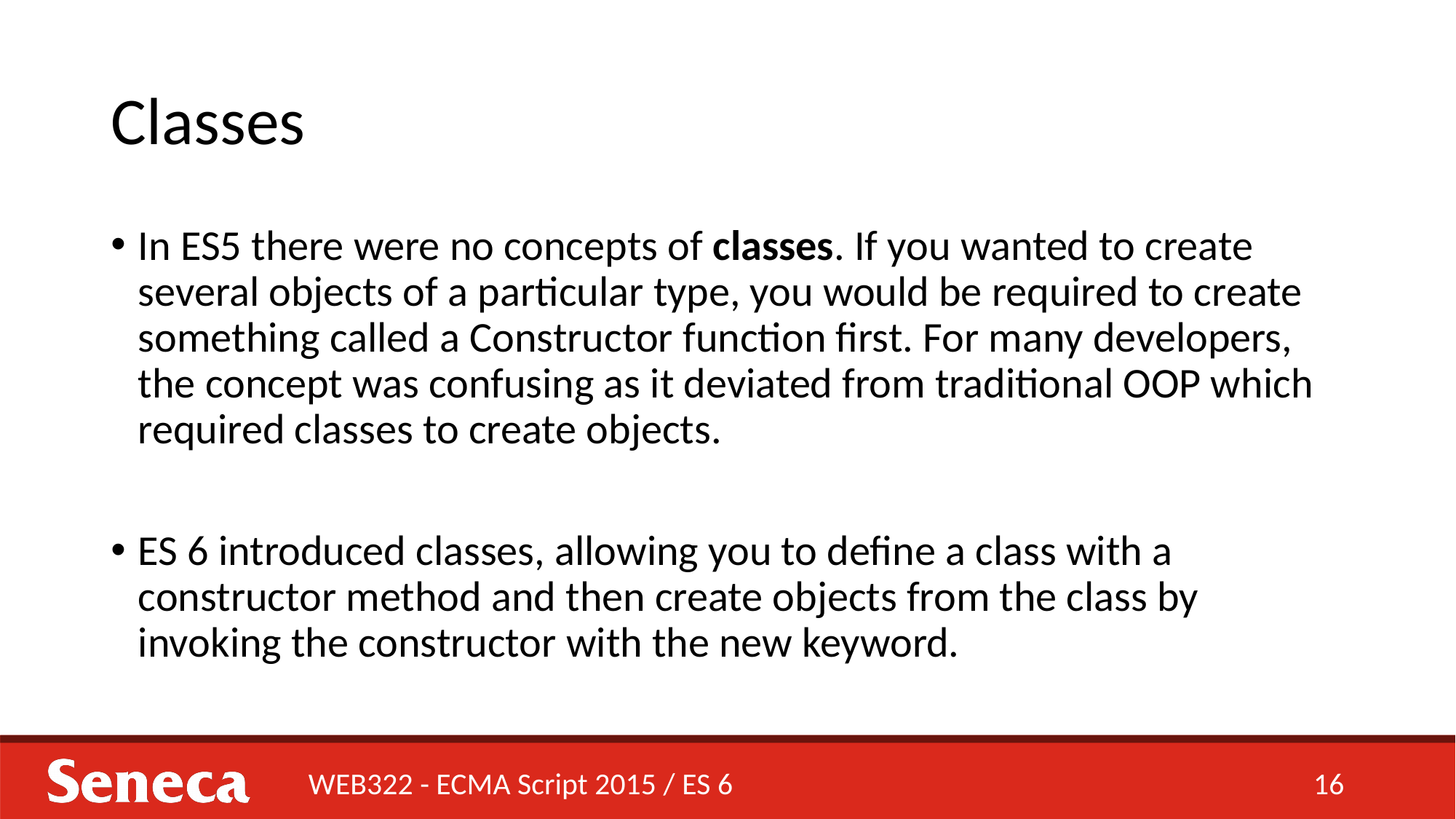

# Classes
In ES5 there were no concepts of classes. If you wanted to create several objects of a particular type, you would be required to create something called a Constructor function first. For many developers, the concept was confusing as it deviated from traditional OOP which required classes to create objects.

ES 6 introduced classes, allowing you to define a class with a constructor method and then create objects from the class by invoking the constructor with the new keyword.

WEB322 - ECMA Script 2015 / ES 6
16